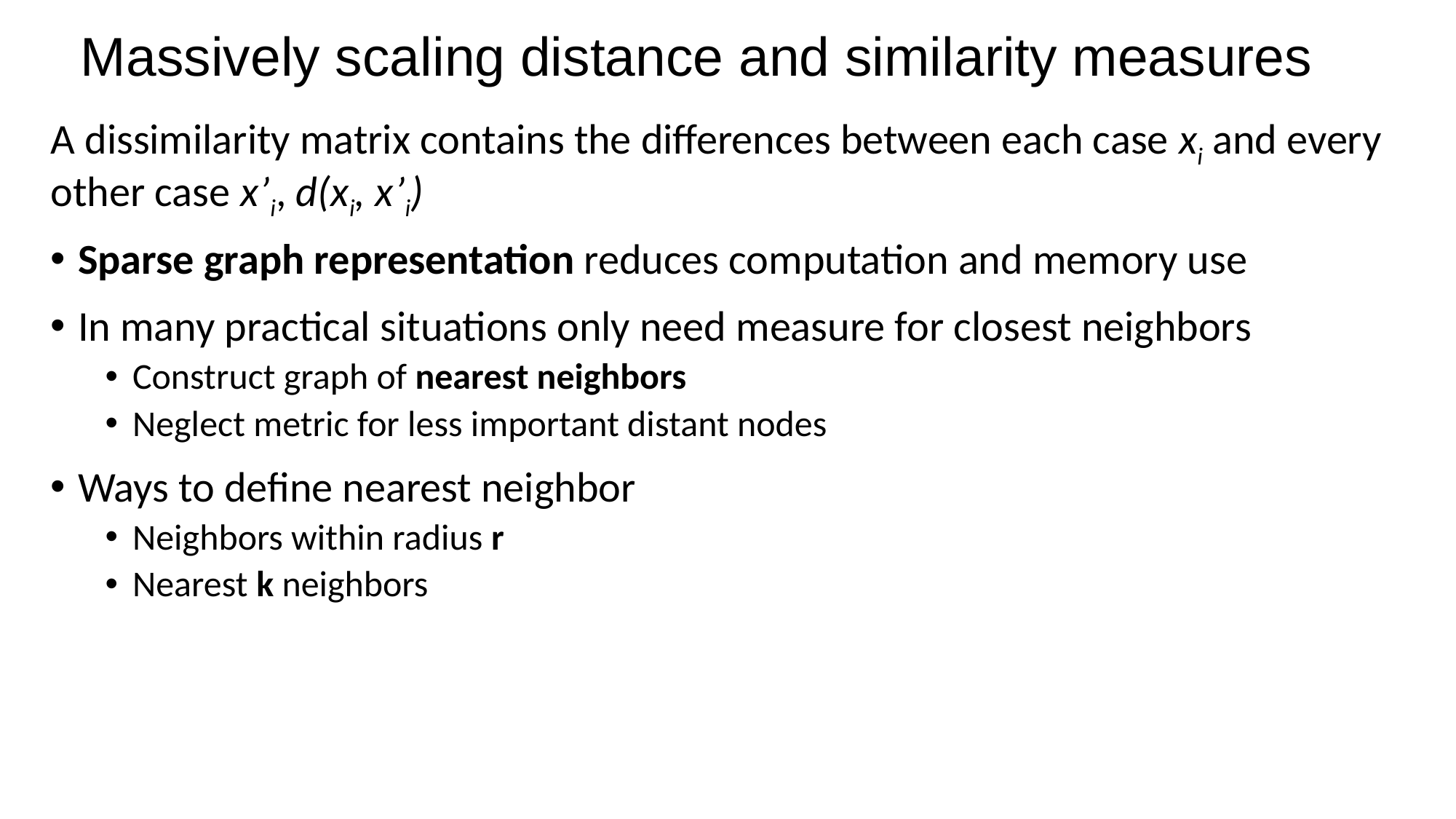

# Massively scaling distance and similarity measures
A dissimilarity matrix contains the differences between each case xi and every other case x’i, d(xi, x’i)
Sparse graph representation reduces computation and memory use
In many practical situations only need measure for closest neighbors
Construct graph of nearest neighbors
Neglect metric for less important distant nodes
Ways to define nearest neighbor
Neighbors within radius r
Nearest k neighbors